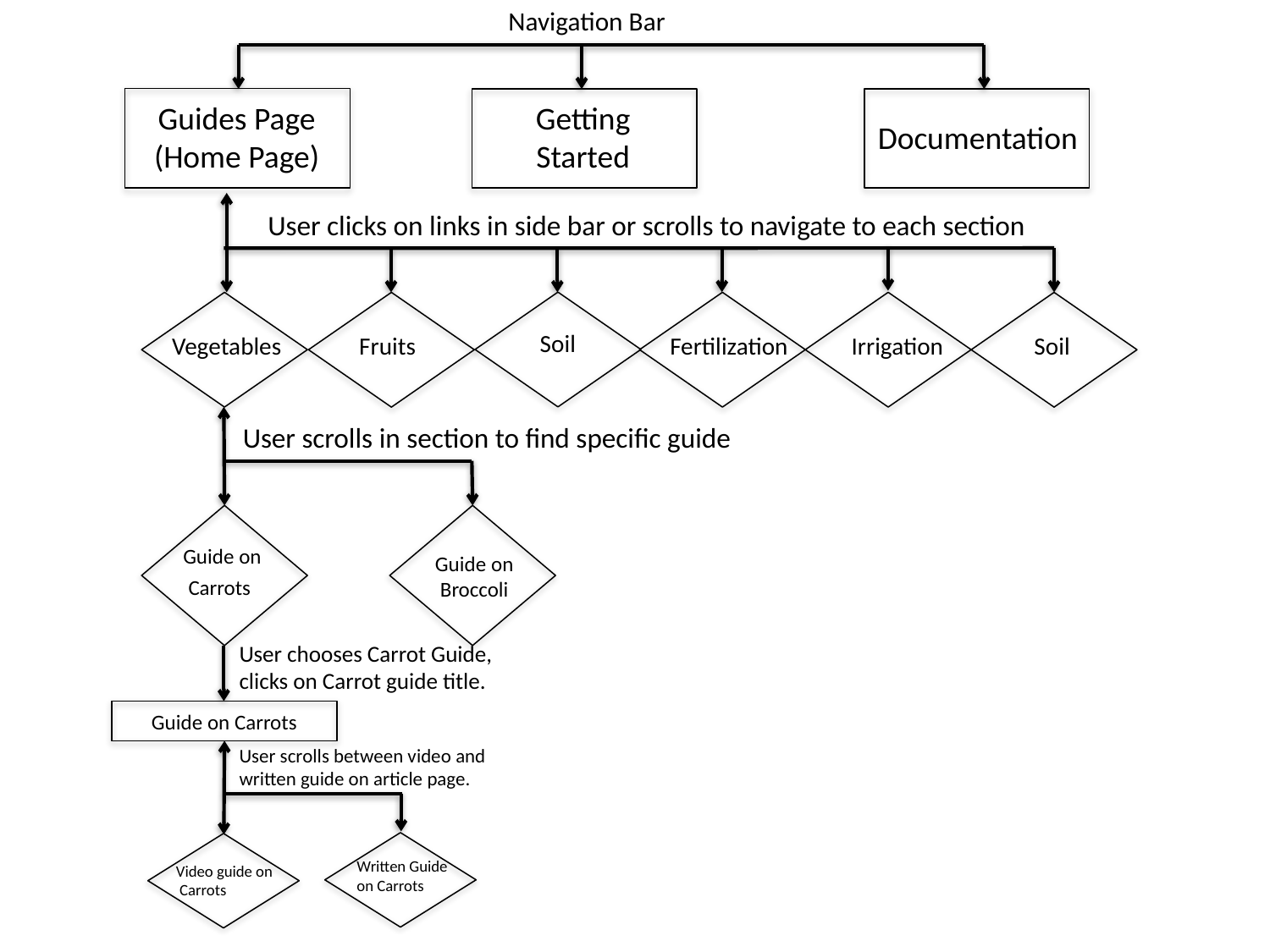

Navigation Bar

Guides Page
(Home Page)

Documentation

Getting Started
User clicks on links in side bar or scrolls to navigate to each section

Soil

Vegetables

Fertilization

Irrigation

Fruits

Soil

Guide on Carrots

Guide on Broccoli
User scrolls in section to find specific guide
User chooses Carrot Guide, clicks on Carrot guide title.

Guide on Carrots

User scrolls between video and written guide on article page.

Written Guide
on Carrots

Video guide on
 Carrots